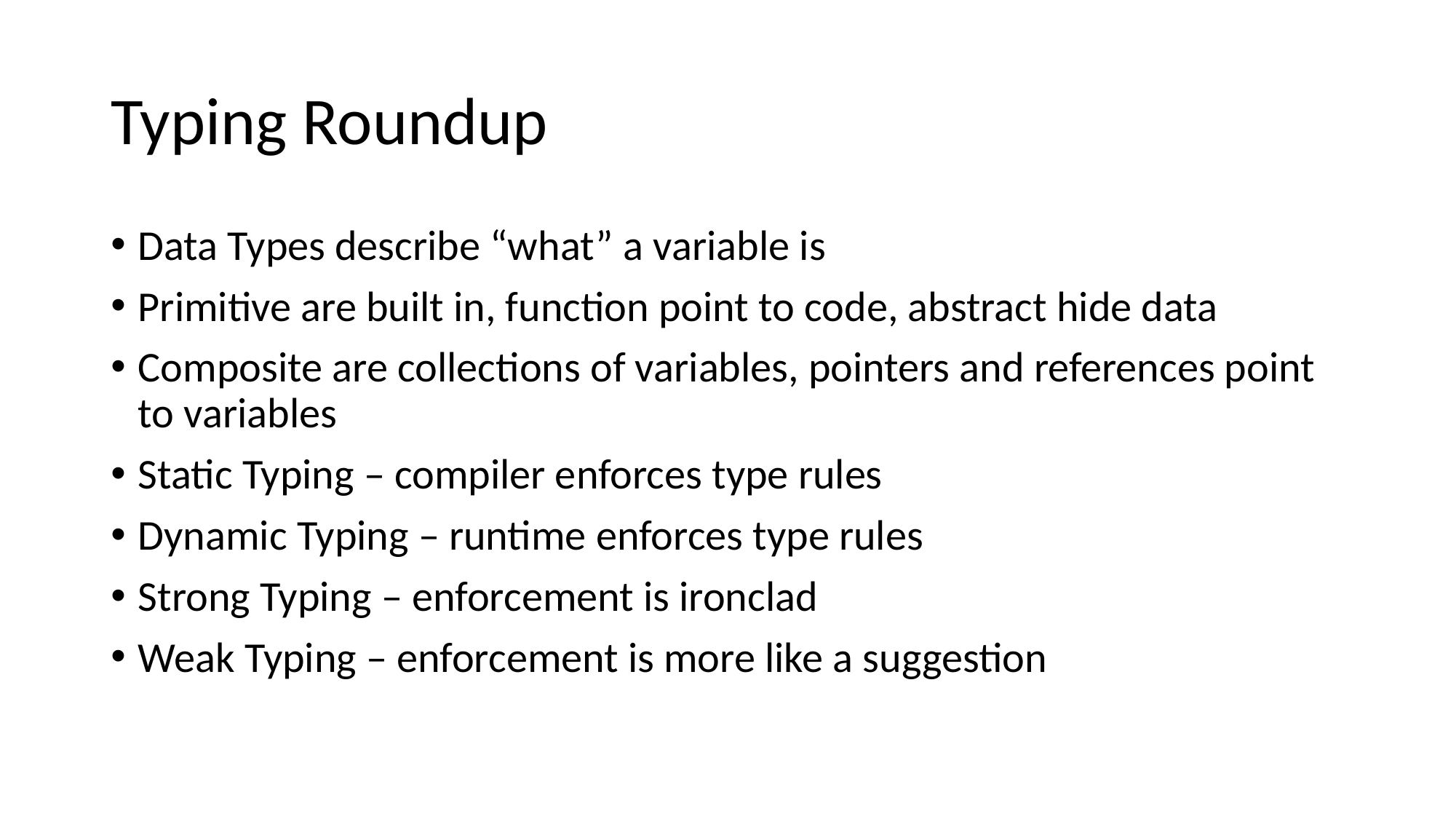

# Typing Roundup
Data Types describe “what” a variable is
Primitive are built in, function point to code, abstract hide data
Composite are collections of variables, pointers and references point to variables
Static Typing – compiler enforces type rules
Dynamic Typing – runtime enforces type rules
Strong Typing – enforcement is ironclad
Weak Typing – enforcement is more like a suggestion